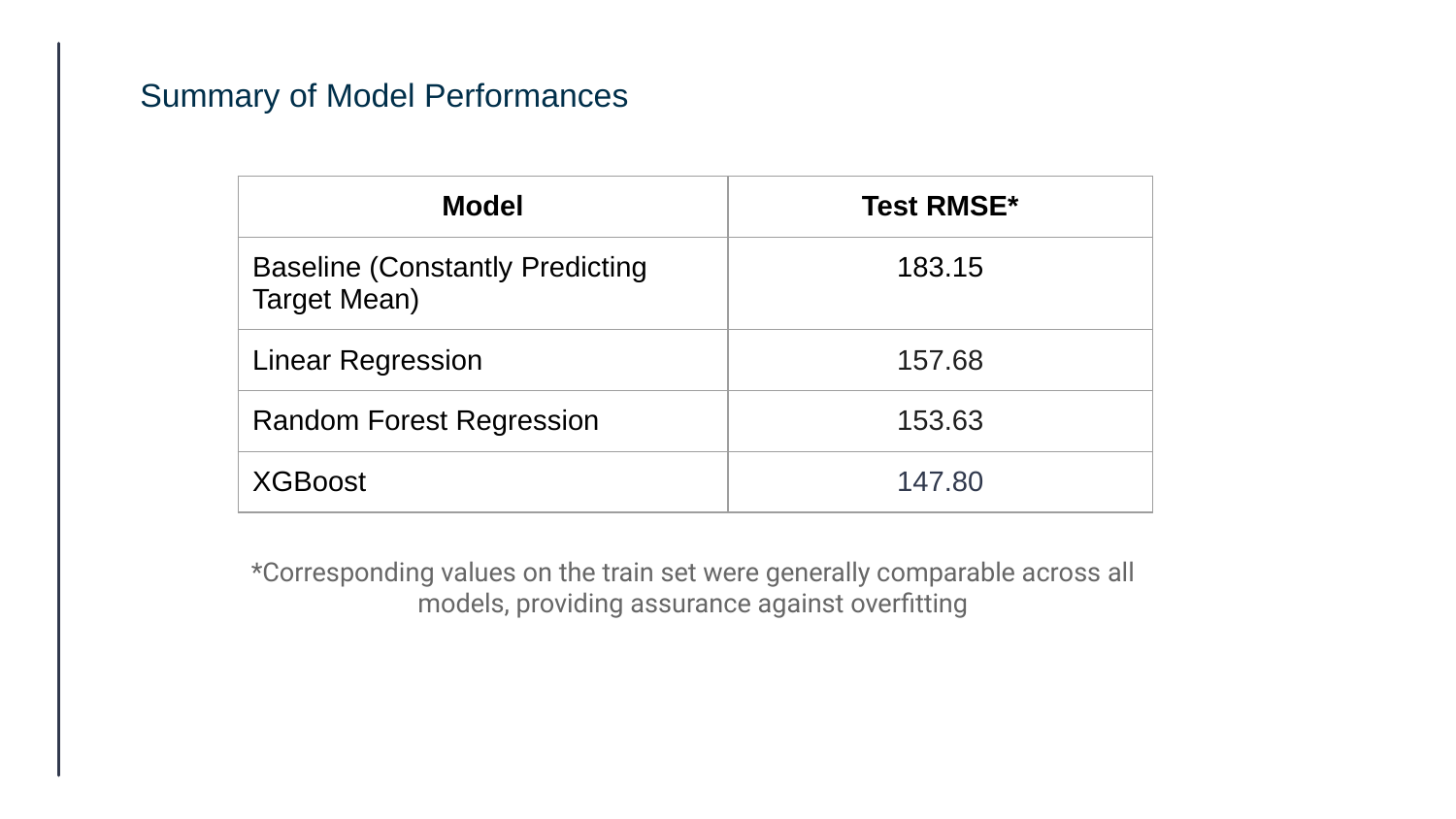

# Summary of Model Performances
| Model | Test RMSE\* |
| --- | --- |
| Baseline (Constantly Predicting Target Mean) | 183.15 |
| Linear Regression | 157.68 |
| Random Forest Regression | 153.63 |
| XGBoost | 147.80 |
*Corresponding values on the train set were generally comparable across all models, providing assurance against overfitting